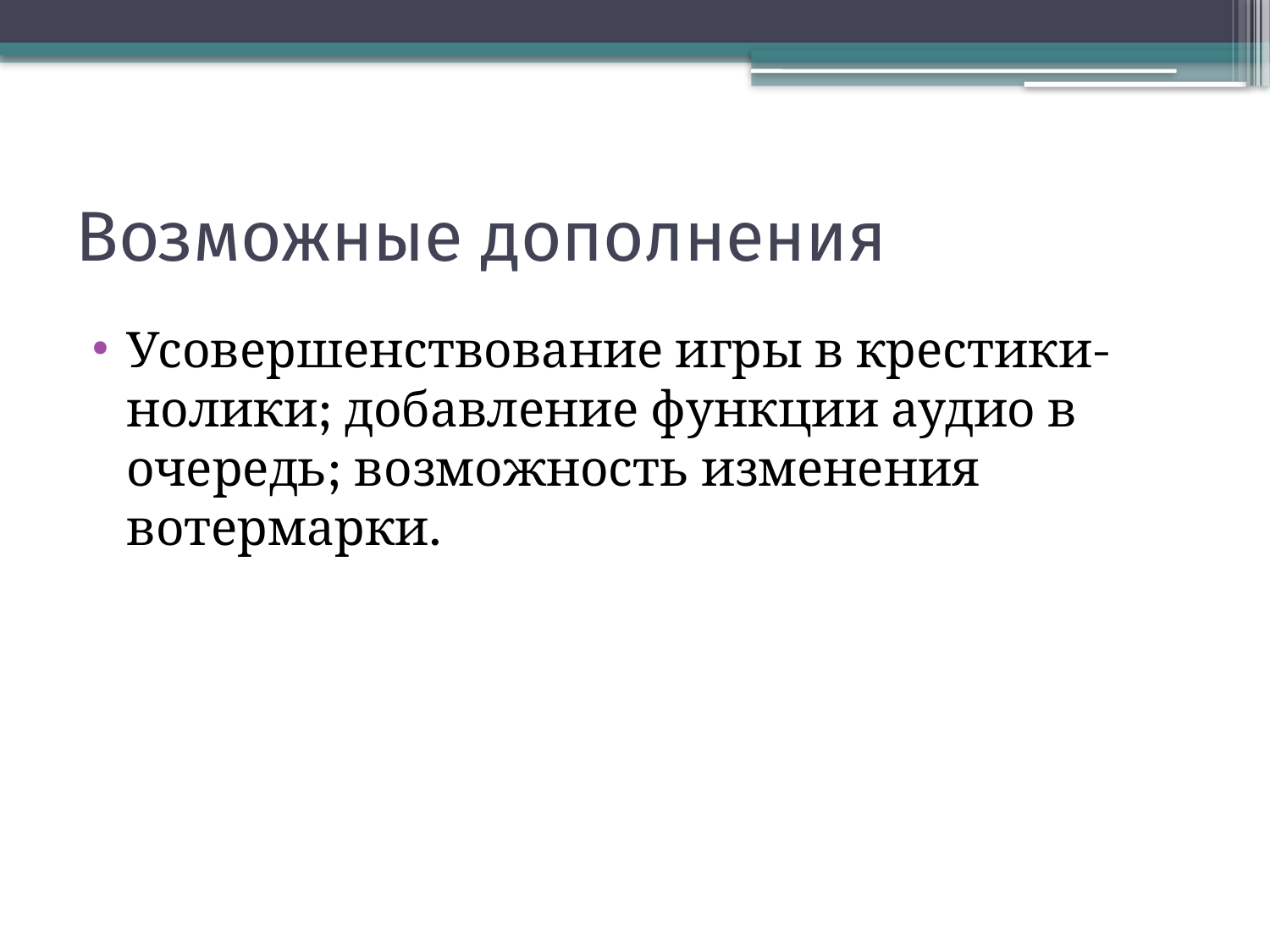

# Возможные дополнения
Усовершенствование игры в крестики-нолики; добавление функции аудио в очередь; возможность изменения вотермарки.